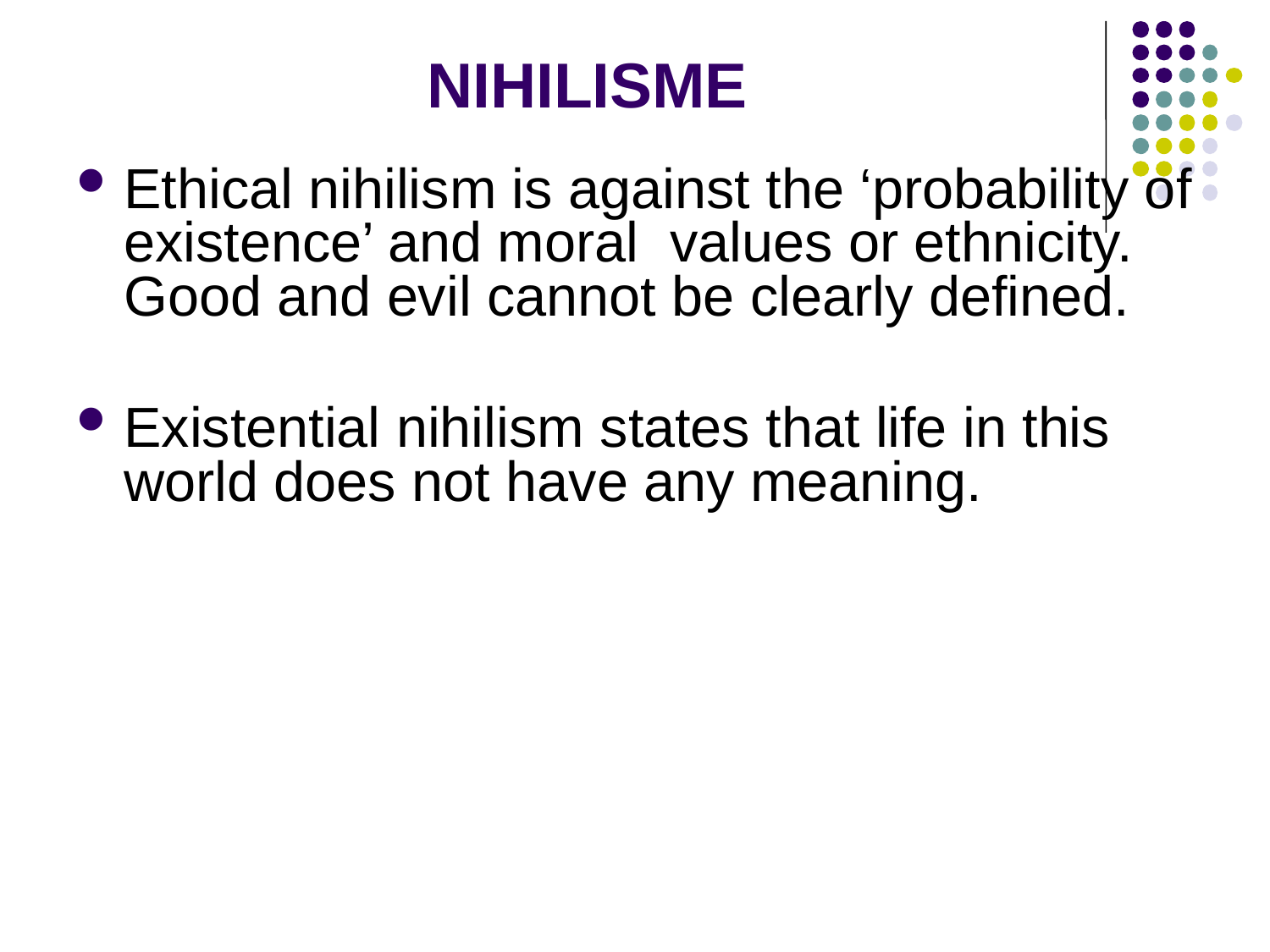

# NIHILISME
Ethical nihilism is against the ‘probability of existence’ and moral  values or ethnicity. Good and evil cannot be clearly defined.

Existential nihilism states that life in this world does not have any meaning.